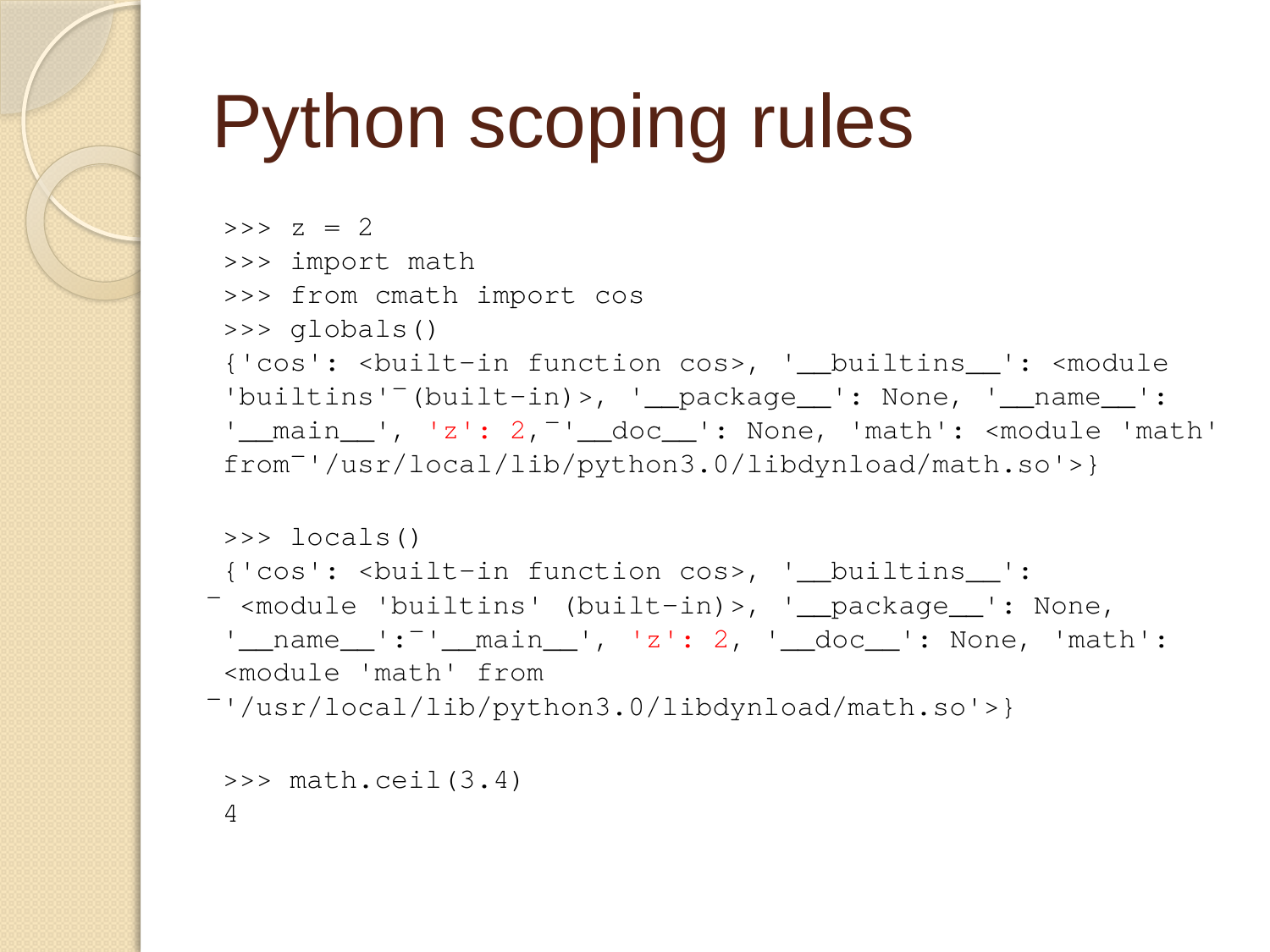

# Python scoping rules
>>> z = 2
>>> import math
>>> from cmath import cos
>>> globals()
{'cos': <built-in function cos>, '__builtins__': <module 'builtins' ̄(built-in)>, '__package__': None, '__name__': '__main__', 'z': 2, ̄'__doc__': None, 'math': <module 'math' from ̄'/usr/local/lib/python3.0/libdynload/math.so'>}
>>> locals()
{'cos': <built-in function cos>, '__builtins__':
̄ <module 'builtins' (built-in)>, '__package__': None, '__name__': ̄'__main__', 'z': 2, '__doc__': None, 'math': <module 'math' from ̄'/usr/local/lib/python3.0/libdynload/math.so'>}
>>> math.ceil(3.4)
4